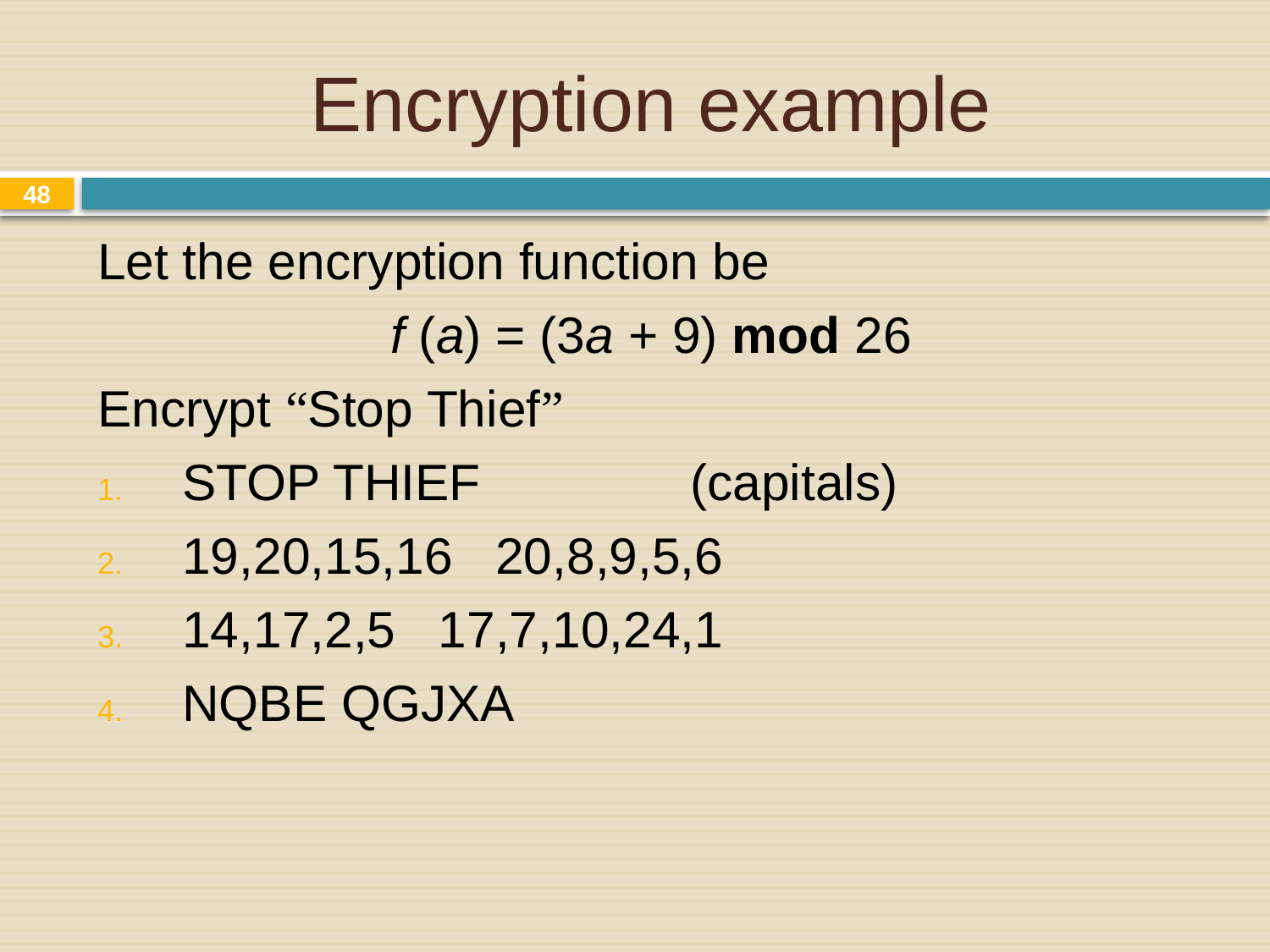

# Encryption example
48
Let the encryption function be
f (a) = (3a + 9) mod 26
Encrypt “Stop Thief”
STOP THIEF  		(capitals)
19,20,15,16   20,8,9,5,6
14,17,2,5   17,7,10,24,1
NQBE QGJXA